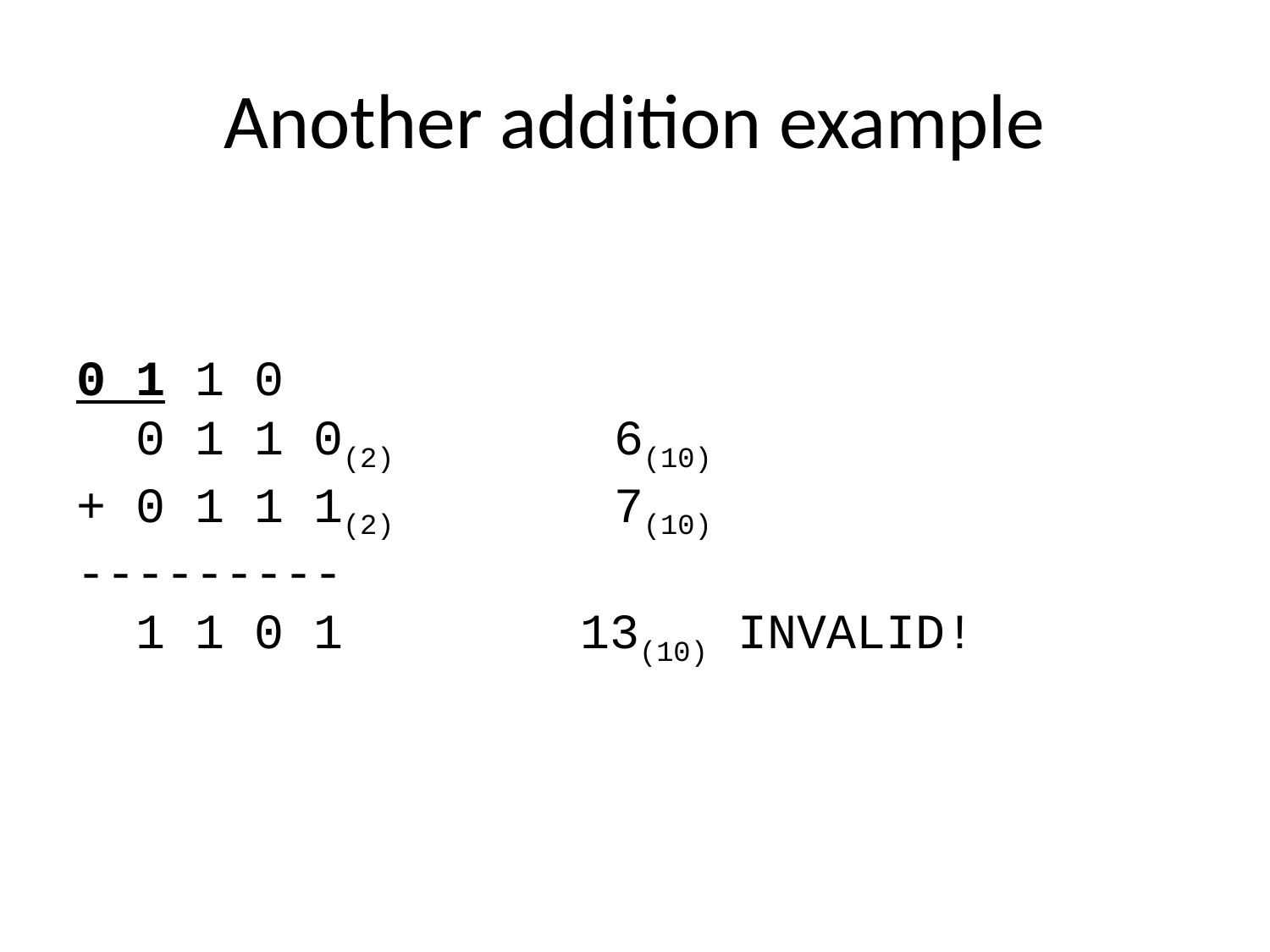

# Another addition example
0 1 1 0
  0 1 1 0(2)		 6(10)
+ 0 1 1 1(2)		 7(10)
---------
  1 1 0 1        13(10) INVALID!